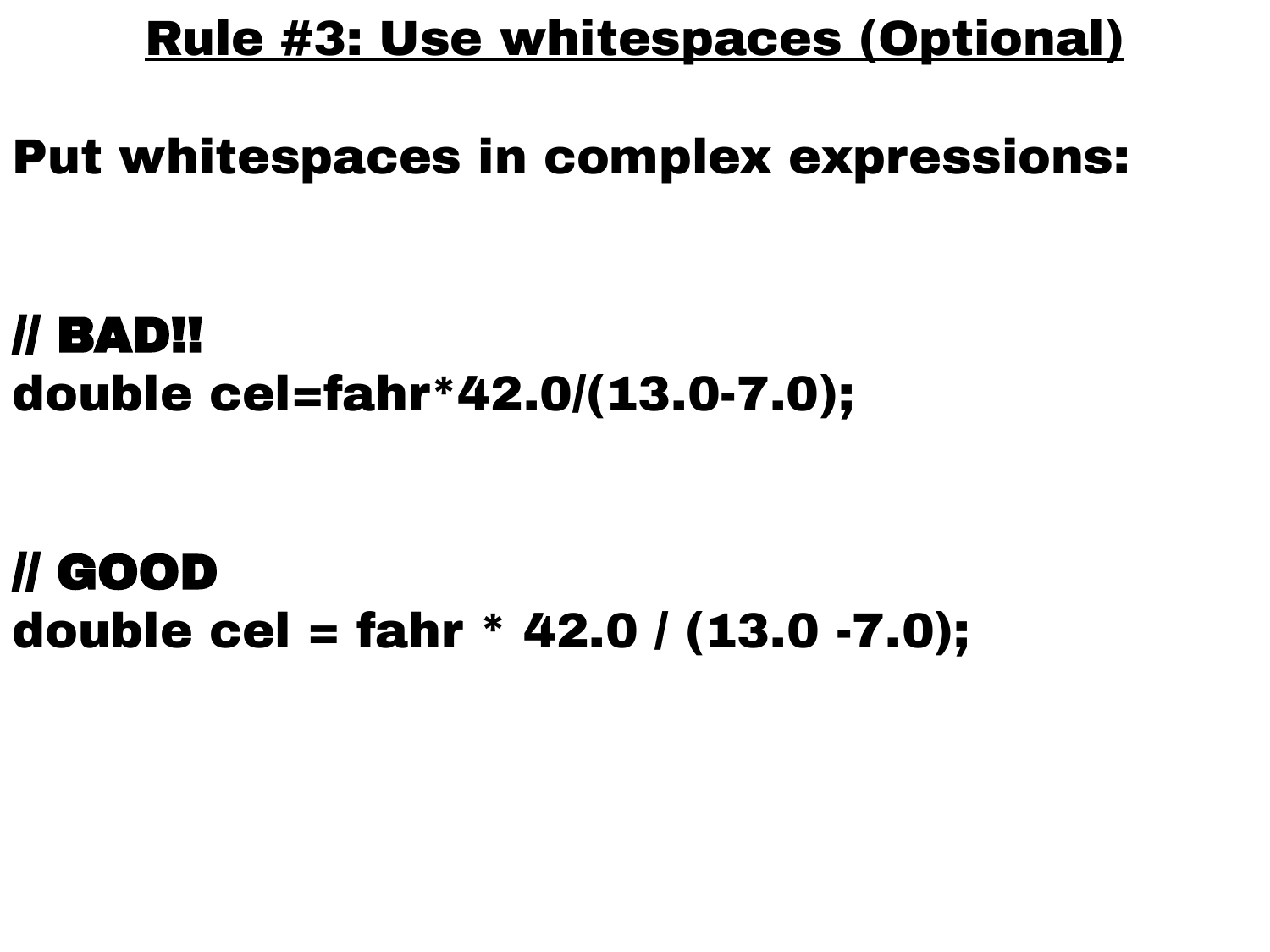

Rule #3: Use whitespaces (Optional)

Put whitespaces in complex expressions:

// BAD!!
double cel=fahr*42.0/(13.0-7.0);

// GOOD
double cel = fahr * 42.0 / (13.0 -7.0);